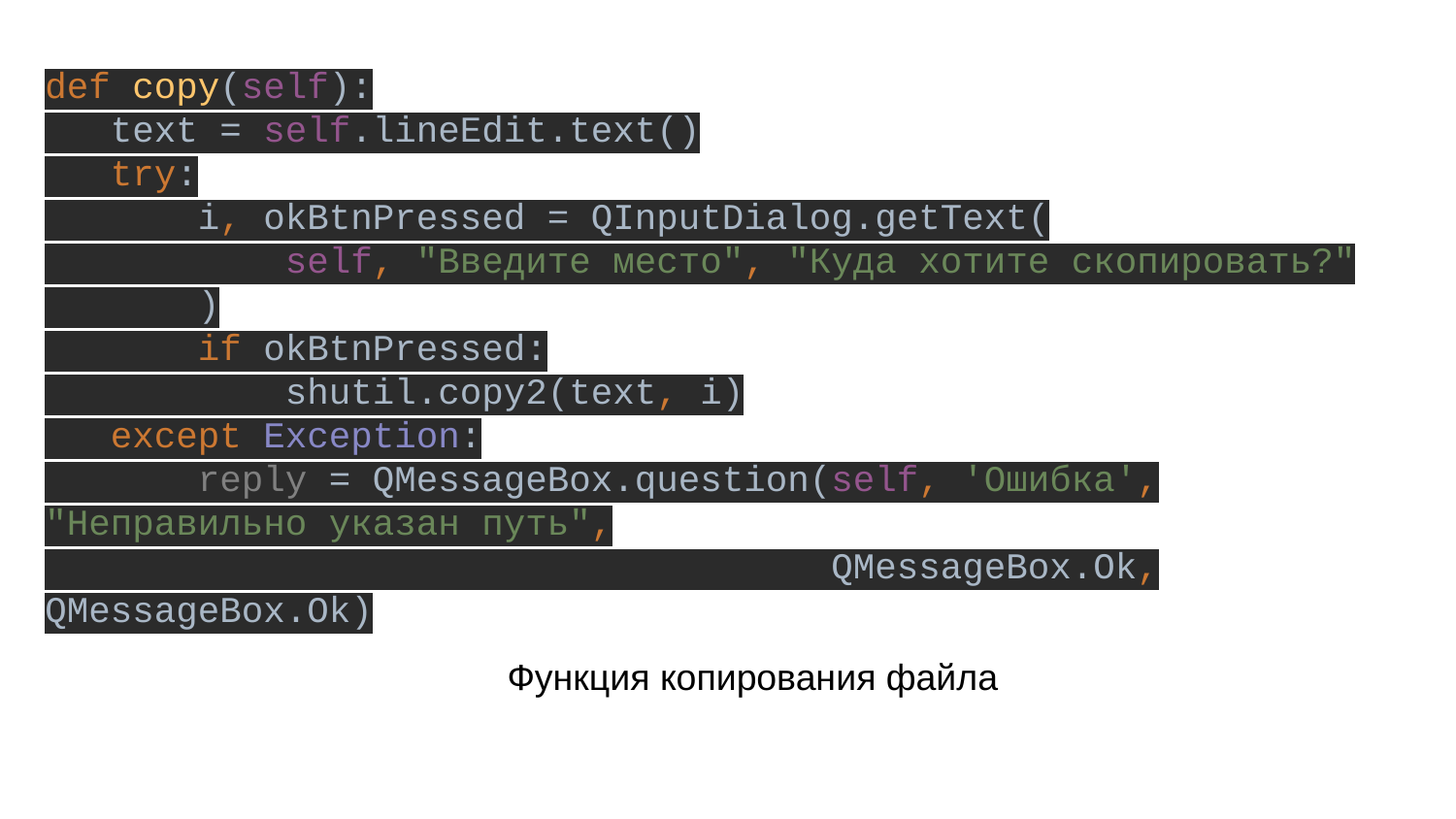

def copy(self):
   text = self.lineEdit.text()
   try:
       i, okBtnPressed = QInputDialog.getText(
           self, "Введите место", "Куда хотите скопировать?"
       )
       if okBtnPressed:
           shutil.copy2(text, i)
   except Exception:
       reply = QMessageBox.question(self, 'Ошибка', "Неправильно указан путь",
                                    QMessageBox.Ok, QMessageBox.Ok)

Функция копирования файла